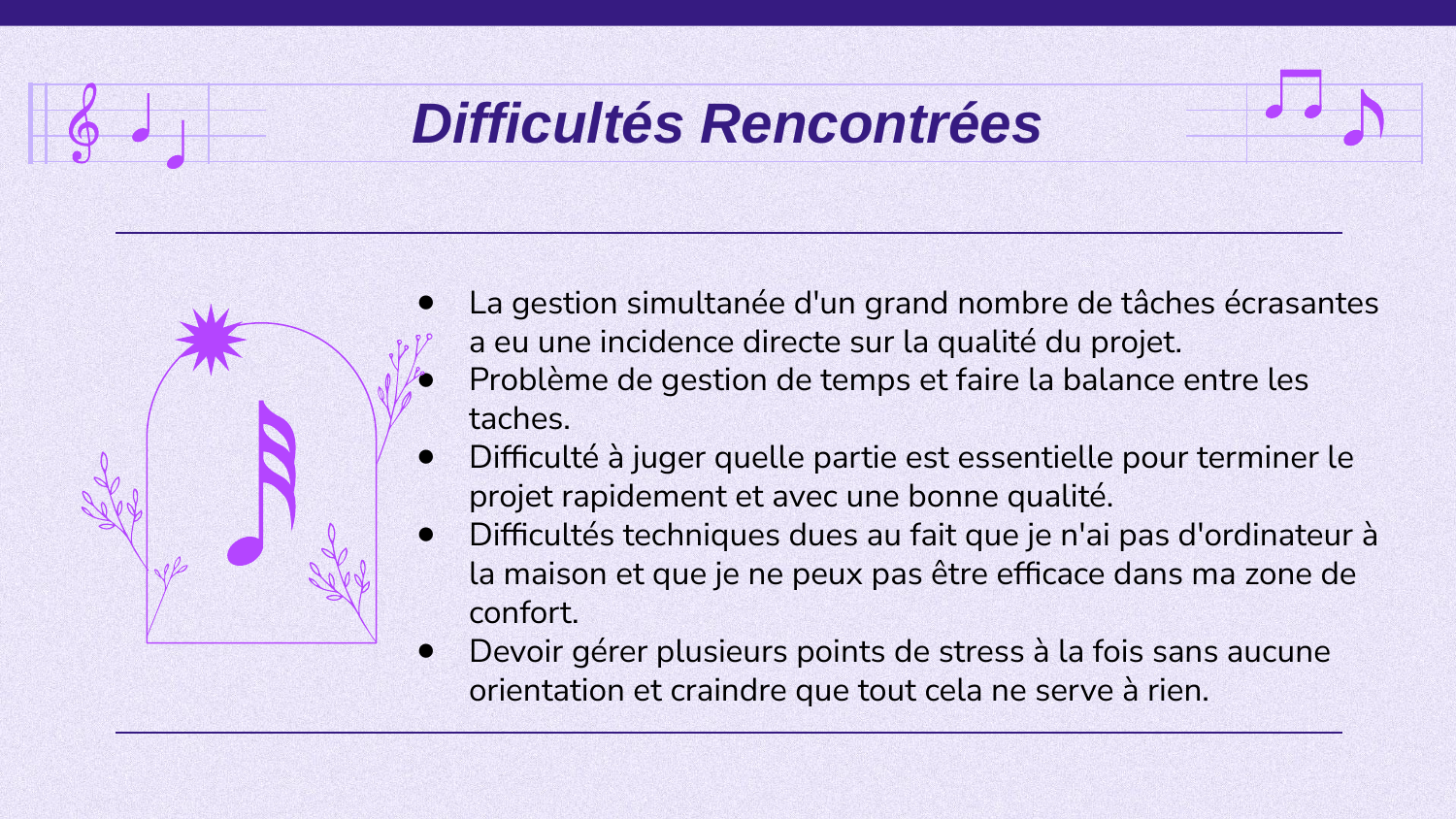

# Difficultés Rencontrées

La gestion simultanée d'un grand nombre de tâches écrasantes a eu une incidence directe sur la qualité du projet.
Problème de gestion de temps et faire la balance entre les taches.
Difficulté à juger quelle partie est essentielle pour terminer le projet rapidement et avec une bonne qualité.
Difficultés techniques dues au fait que je n'ai pas d'ordinateur à la maison et que je ne peux pas être efficace dans ma zone de confort.
Devoir gérer plusieurs points de stress à la fois sans aucune orientation et craindre que tout cela ne serve à rien.